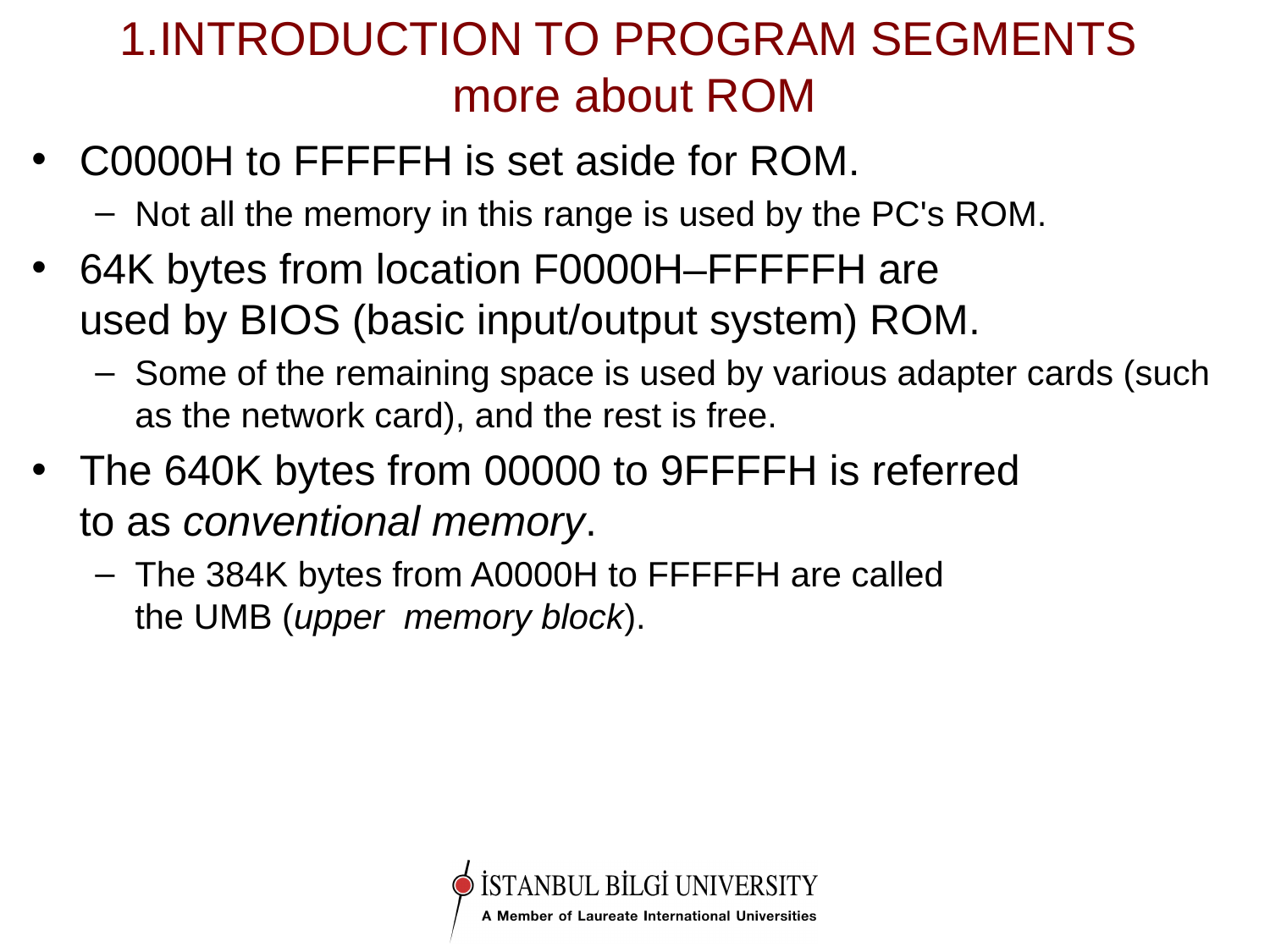

# 1.INTRODUCTION TO PROGRAM SEGMENTS more about ROM
C0000H to FFFFFH is set aside for ROM.
Not all the memory in this range is used by the PC's ROM.
64K bytes from location F0000H–FFFFFH are
used by BIOS (basic input/output system) ROM.
Some of the remaining space is used by various adapter cards (such as the network card), and the rest is free.
The 640K bytes from 00000 to 9FFFFH is referred
to as conventional memory.
The 384K bytes from A0000H to FFFFFH are called
the UMB (upper  memory block).